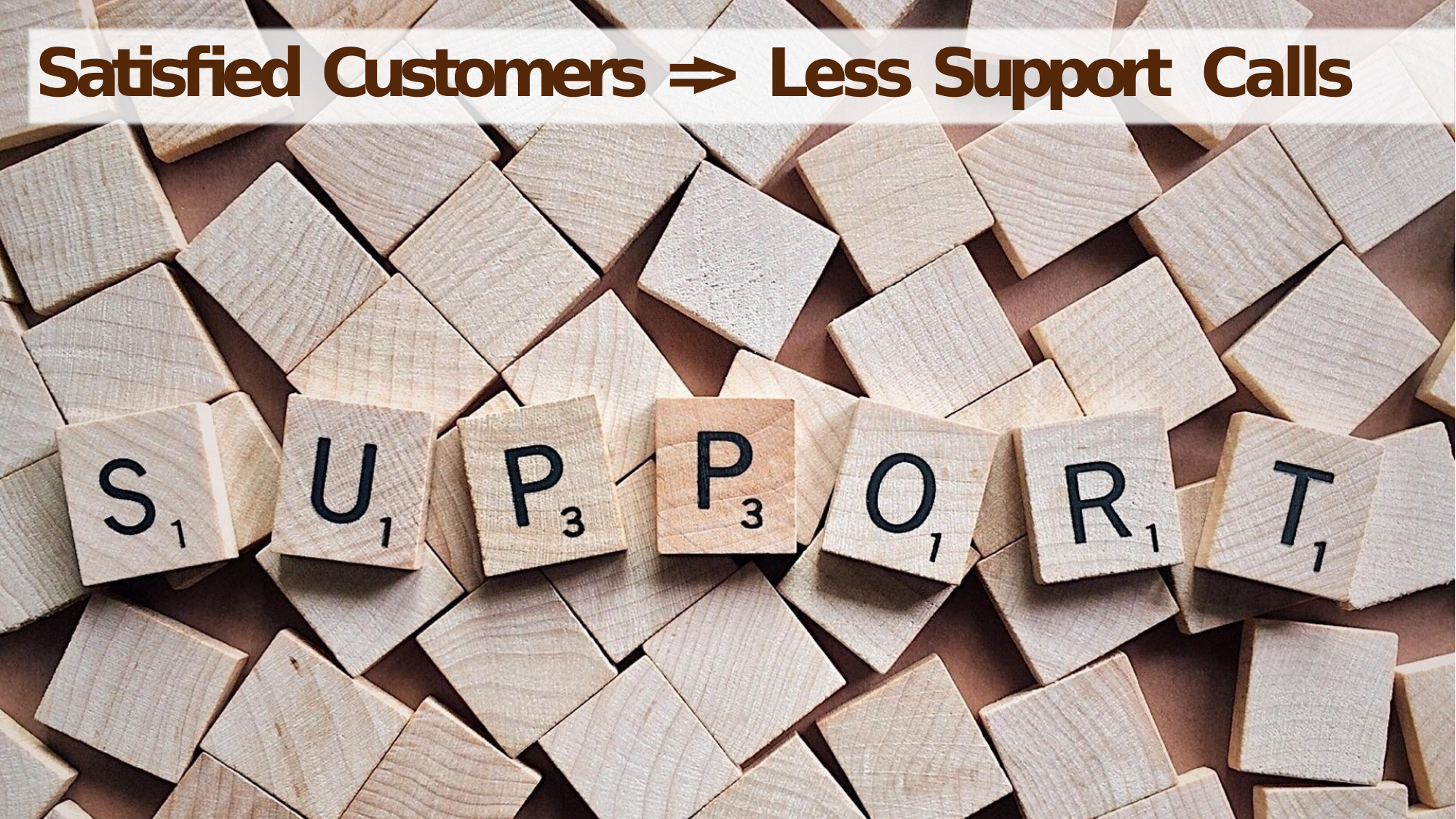

# Satisfied Customers => Less Support  Calls